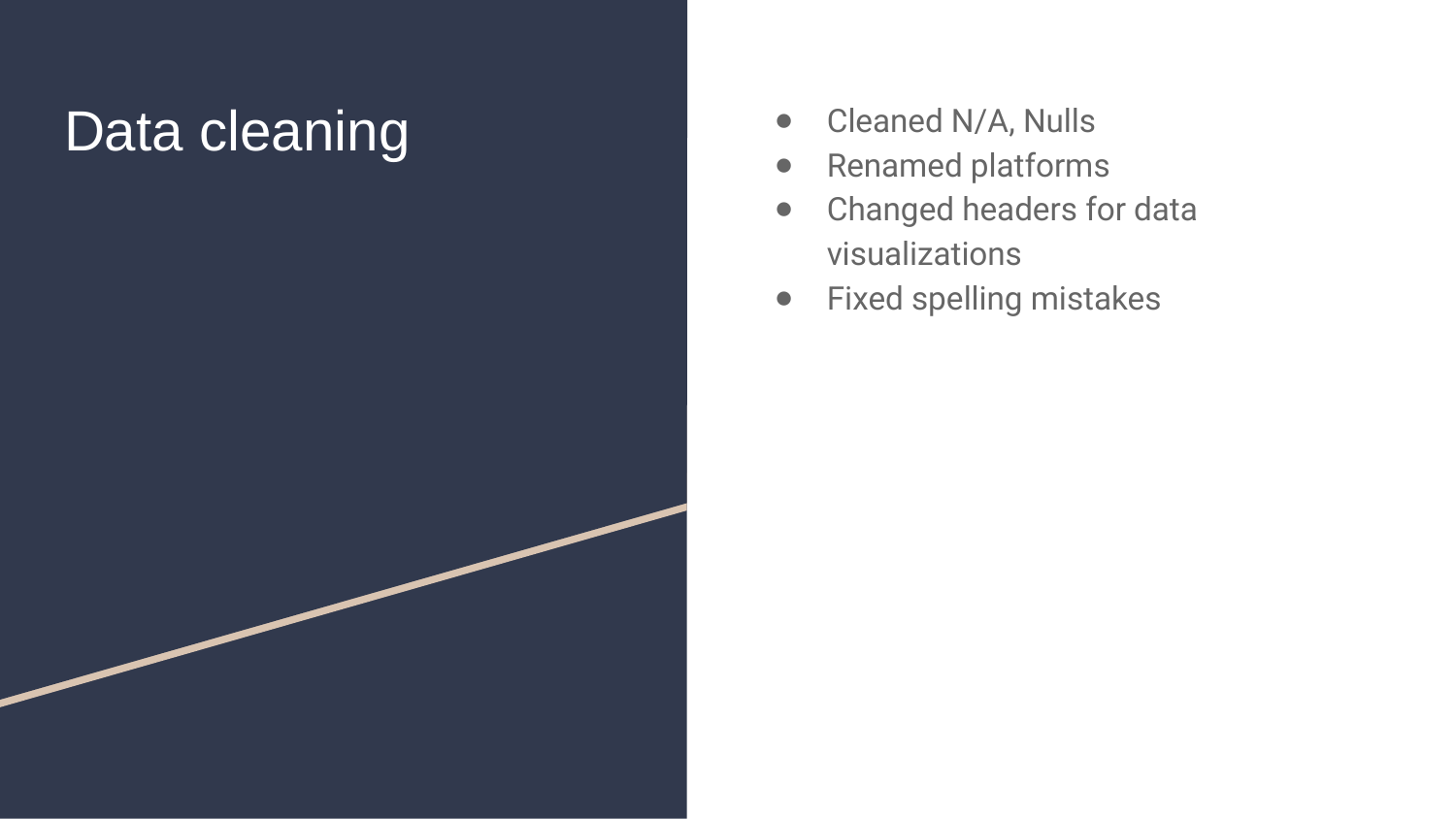

# Data cleaning
Cleaned N/A, Nulls
Renamed platforms
Changed headers for data visualizations
Fixed spelling mistakes